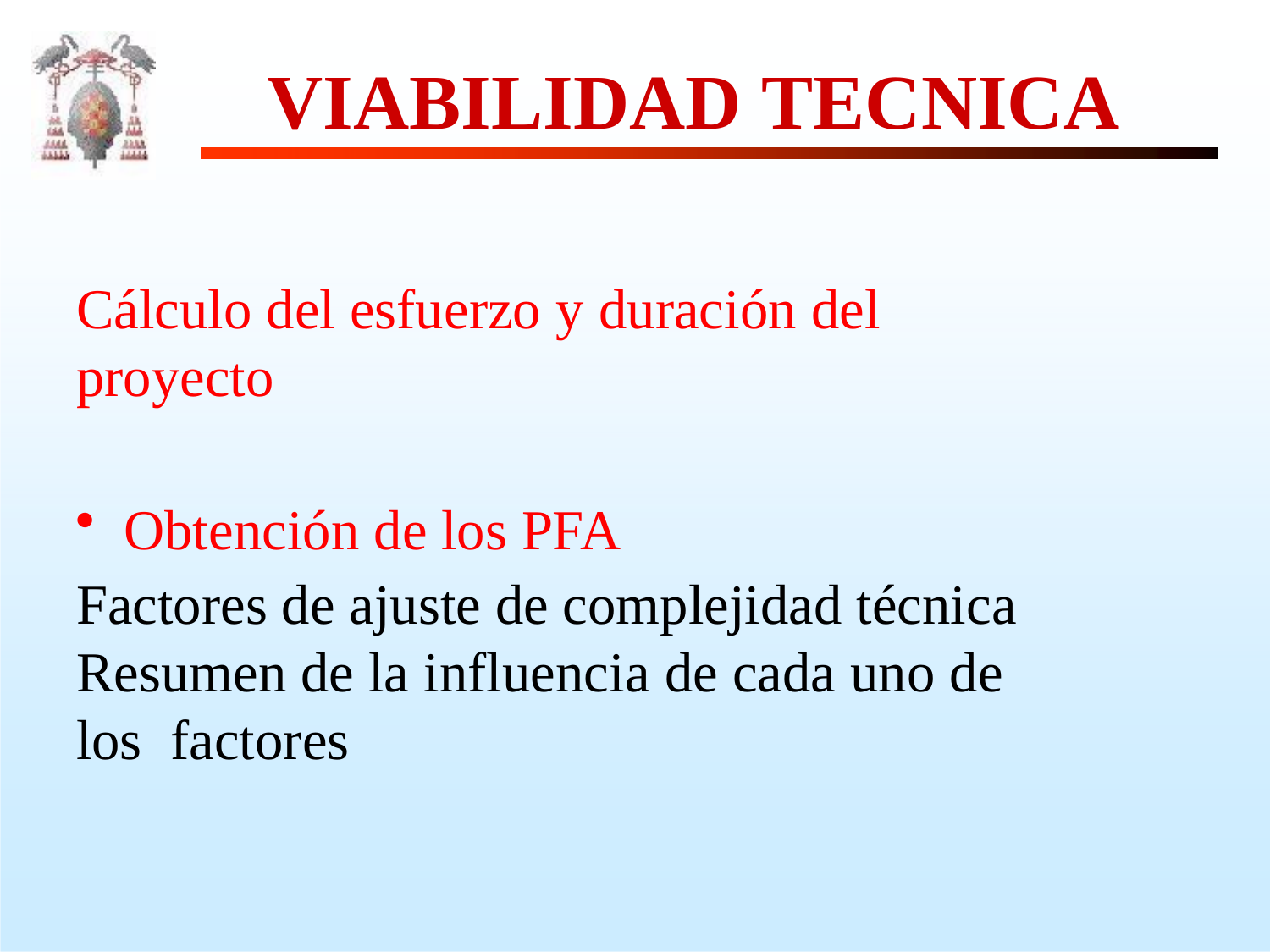

# VIABILIDAD TECNICA
Cálculo del esfuerzo y duración del proyecto

Obtención de los PFA
Factores de ajuste de complejidad técnica  Resumen de la influencia de cada uno de los  factores